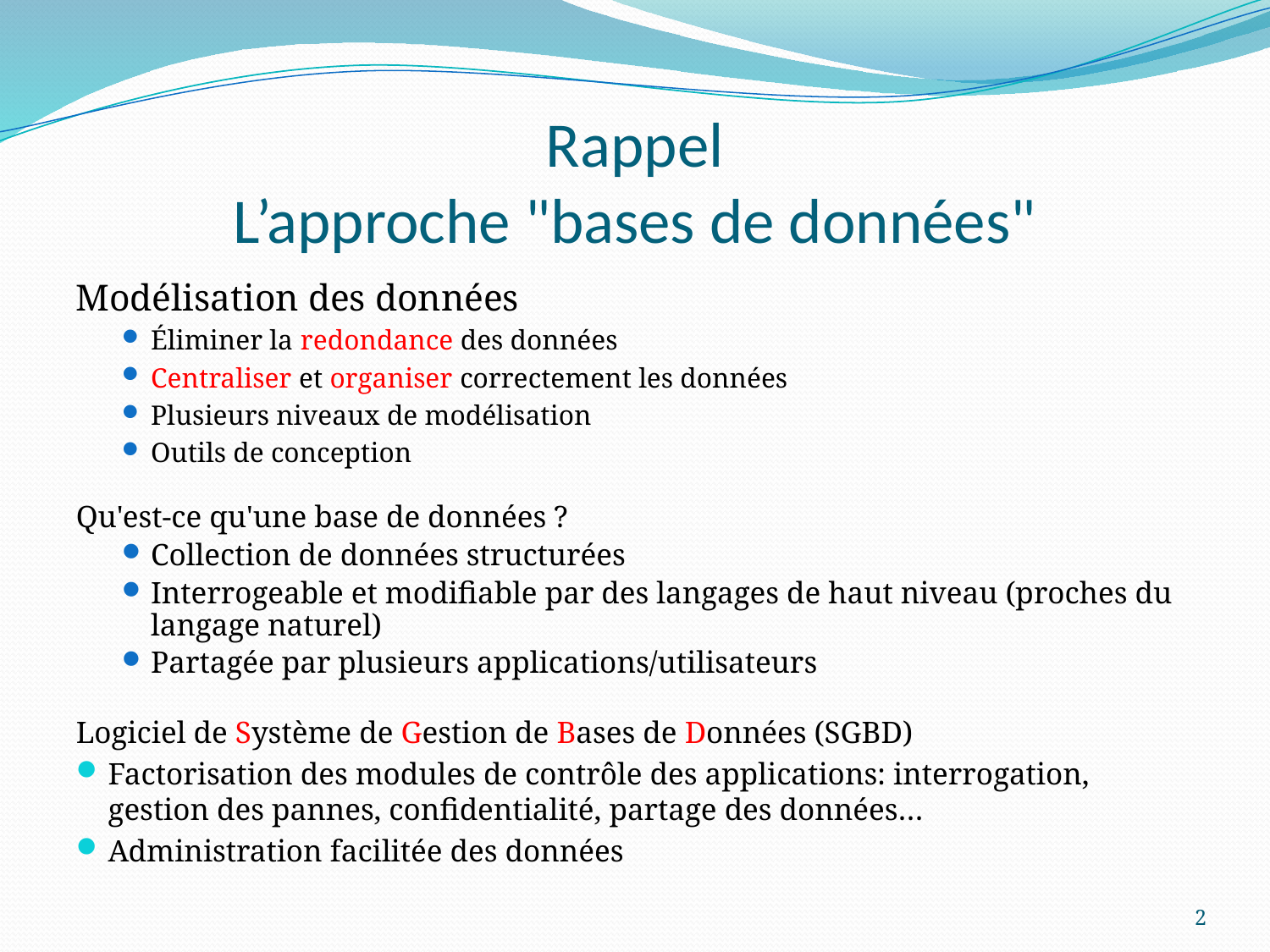

# Rappel L’approche "bases de données"
Modélisation des données
Éliminer la redondance des données
Centraliser et organiser correctement les données
Plusieurs niveaux de modélisation
Outils de conception

Qu'est-ce qu'une base de données ?
Collection de données structurées
Interrogeable et modifiable par des langages de haut niveau (proches du langage naturel)
Partagée par plusieurs applications/utilisateurs

Logiciel de Système de Gestion de Bases de Données (SGBD)
Factorisation des modules de contrôle des applications: interrogation, gestion des pannes, confidentialité, partage des données…
Administration facilitée des données

2